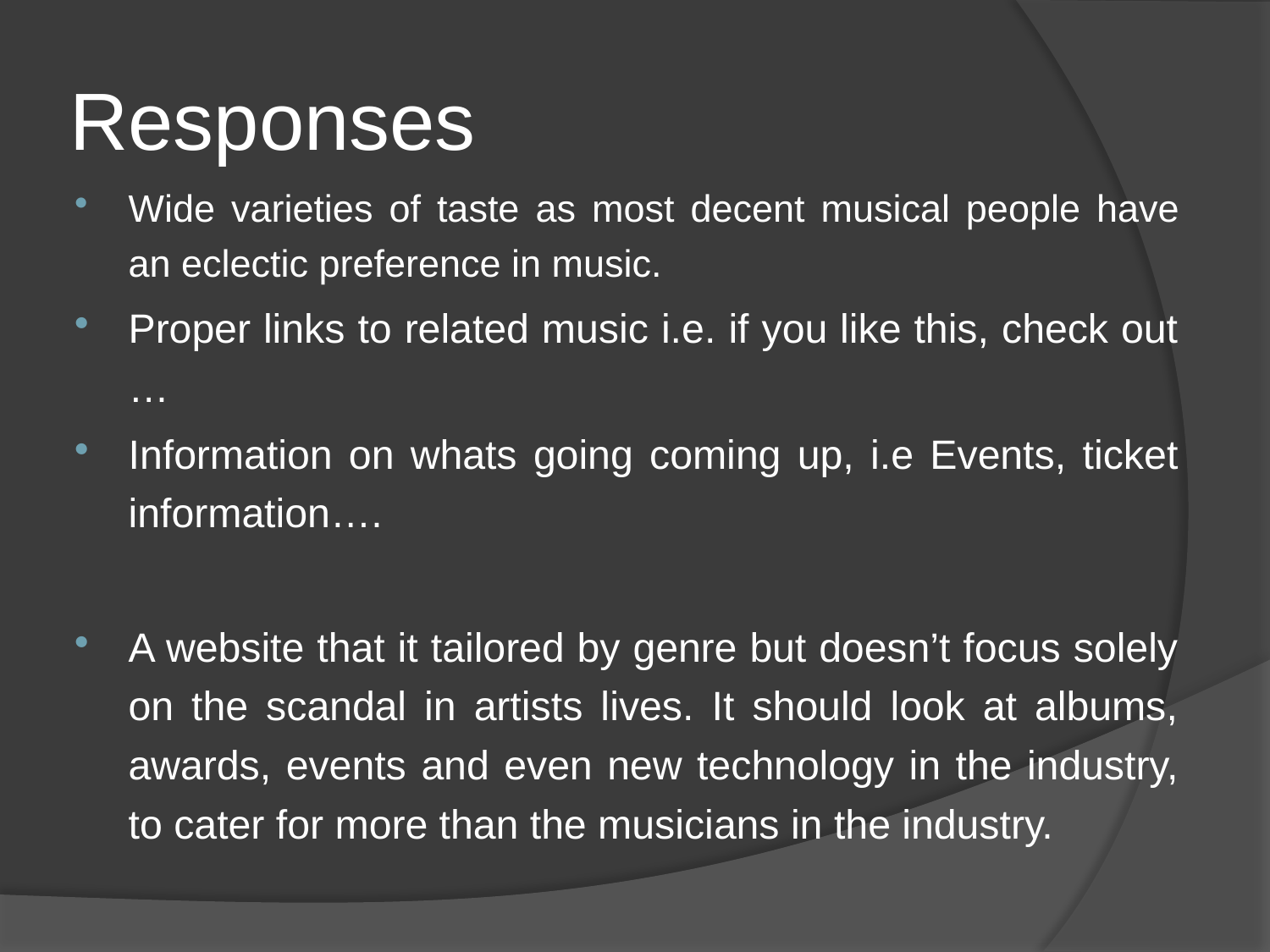

# Responses
Wide varieties of taste as most decent musical people have an eclectic preference in music.
Proper links to related music i.e. if you like this, check out …
Information on whats going coming up, i.e Events, ticket information….

A website that it tailored by genre but doesn’t focus solely on the scandal in artists lives. It should look at albums, awards, events and even new technology in the industry, to cater for more than the musicians in the industry.